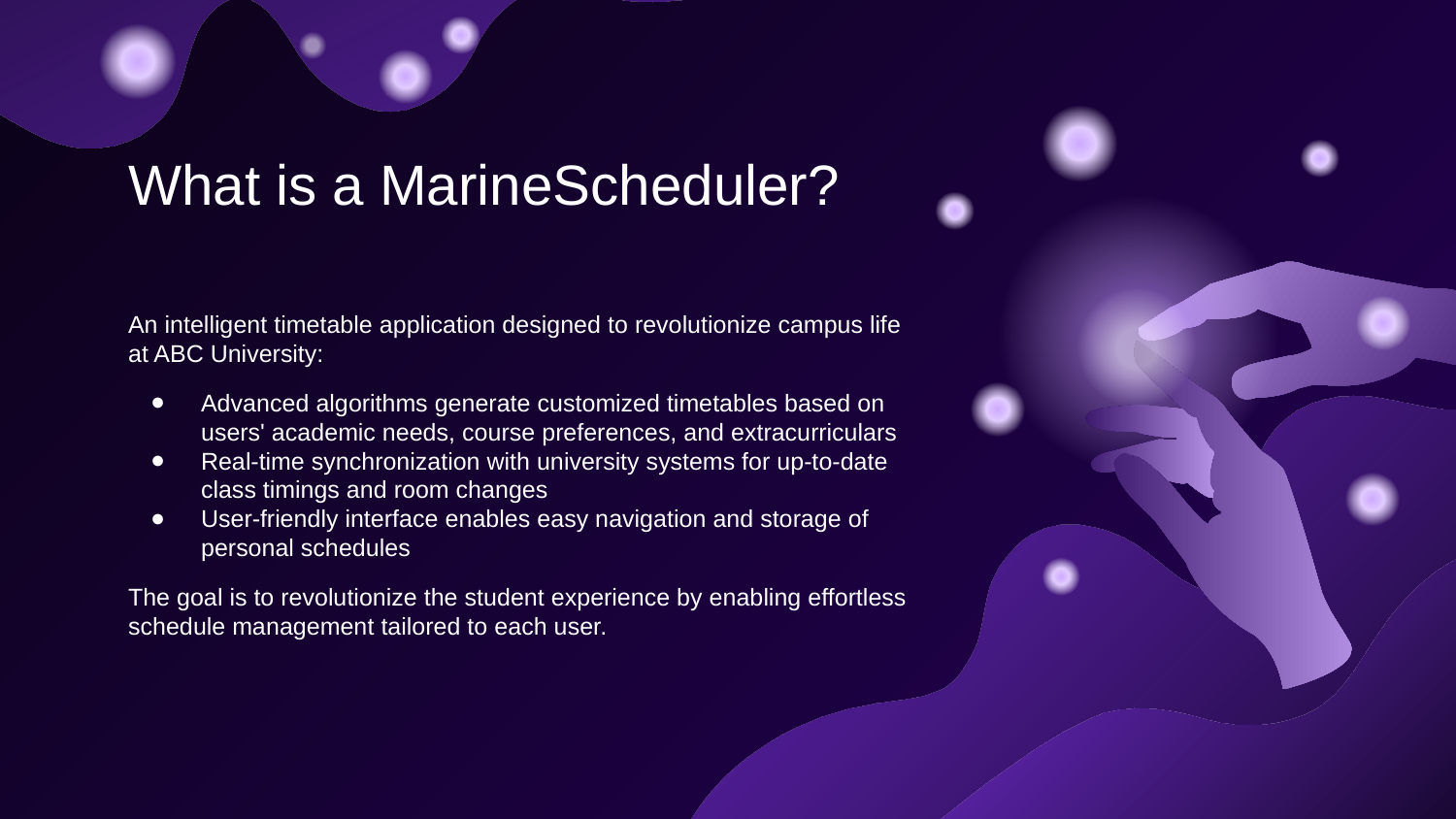

# What is a MarineScheduler?
An intelligent timetable application designed to revolutionize campus life at ABC University:
Advanced algorithms generate customized timetables based on users' academic needs, course preferences, and extracurriculars
Real-time synchronization with university systems for up-to-date class timings and room changes
User-friendly interface enables easy navigation and storage of personal schedules
The goal is to revolutionize the student experience by enabling effortless schedule management tailored to each user.